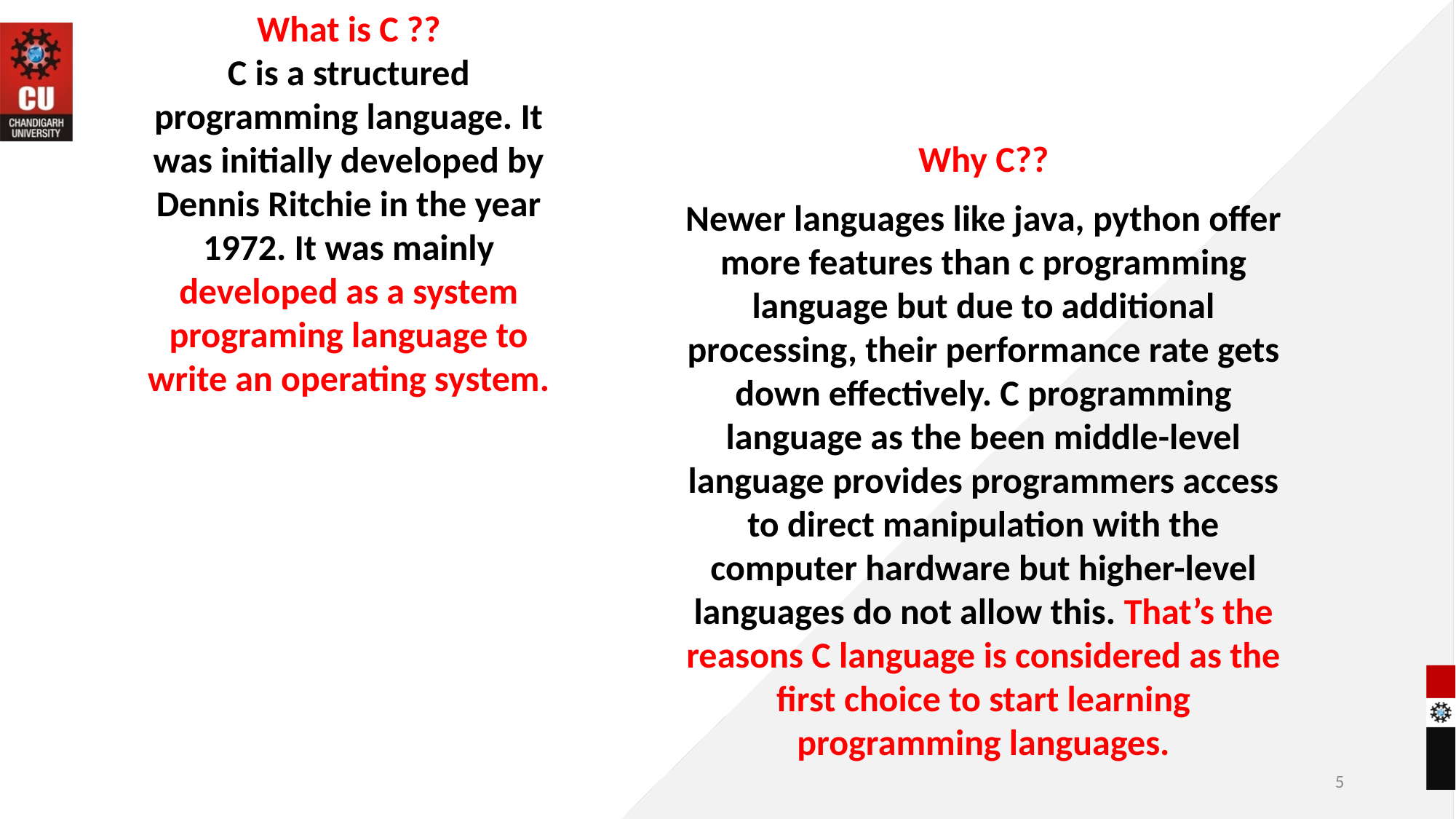

What is C ??
C is a structured programming language. It was initially developed by Dennis Ritchie in the year 1972. It was mainly developed as a system programing language to write an operating system.

Why C??
Newer languages like java, python offer more features than c programming language but due to additional processing, their performance rate gets down effectively. C programming language as the been middle-level language provides programmers access to direct manipulation with the computer hardware but higher-level languages do not allow this. That’s the reasons C language is considered as the first choice to start learning programming languages.
5